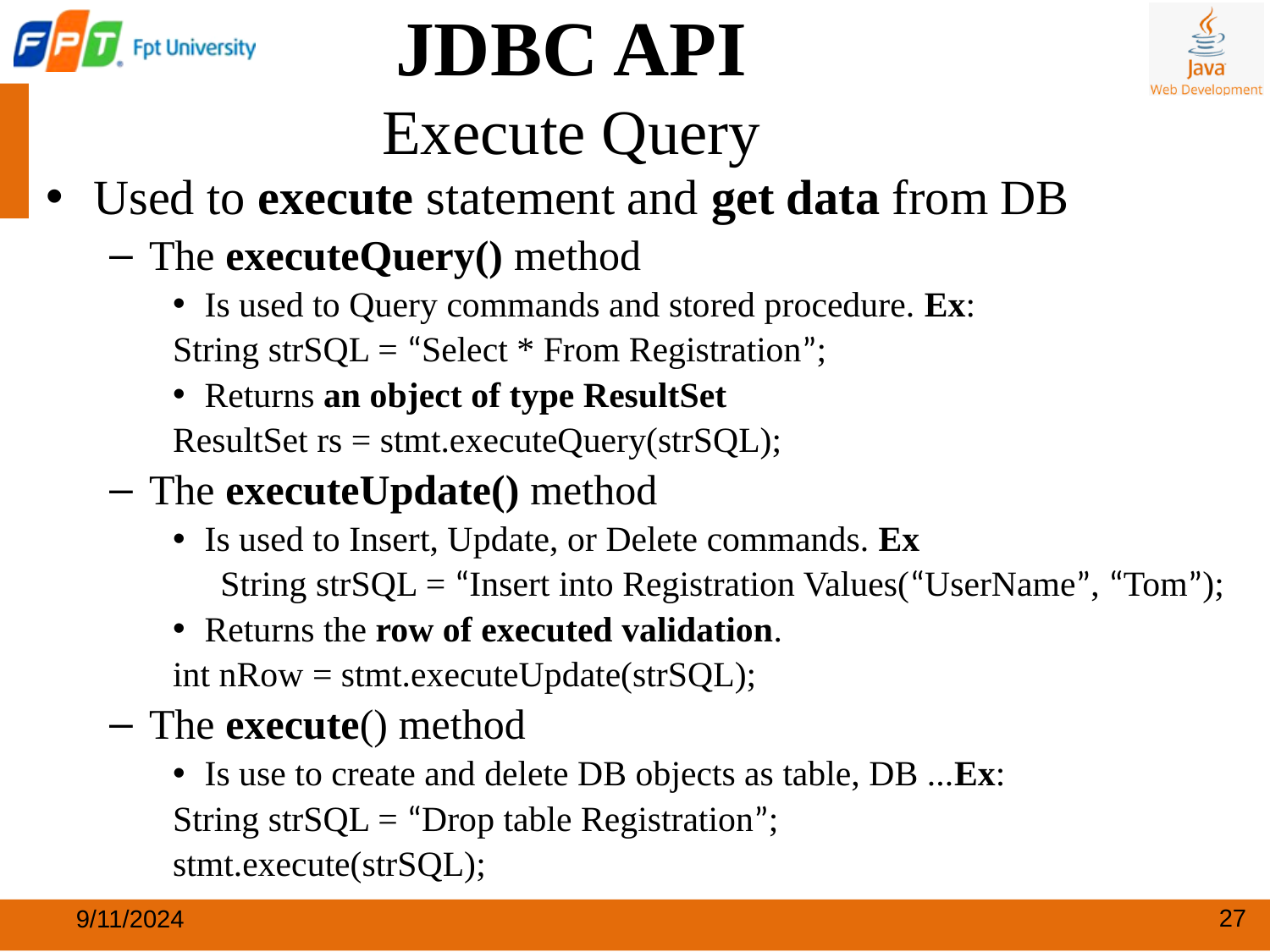

JDBC API
Execute Query
Used to execute statement and get data from DB
The executeQuery() method
Is used to Query commands and stored procedure. Ex:
String strSQL = “Select * From Registration”;
Returns an object of type ResultSet
ResultSet rs = stmt.executeQuery(strSQL);
The executeUpdate() method
Is used to Insert, Update, or Delete commands. Ex
		String strSQL = “Insert into Registration Values(“UserName”, “Tom”);
Returns the row of executed validation.
int nRow = stmt.executeUpdate(strSQL);
The execute() method
Is use to create and delete DB objects as table, DB ...Ex:
String strSQL = “Drop table Registration”;
stmt.execute(strSQL);
27
9/11/2024